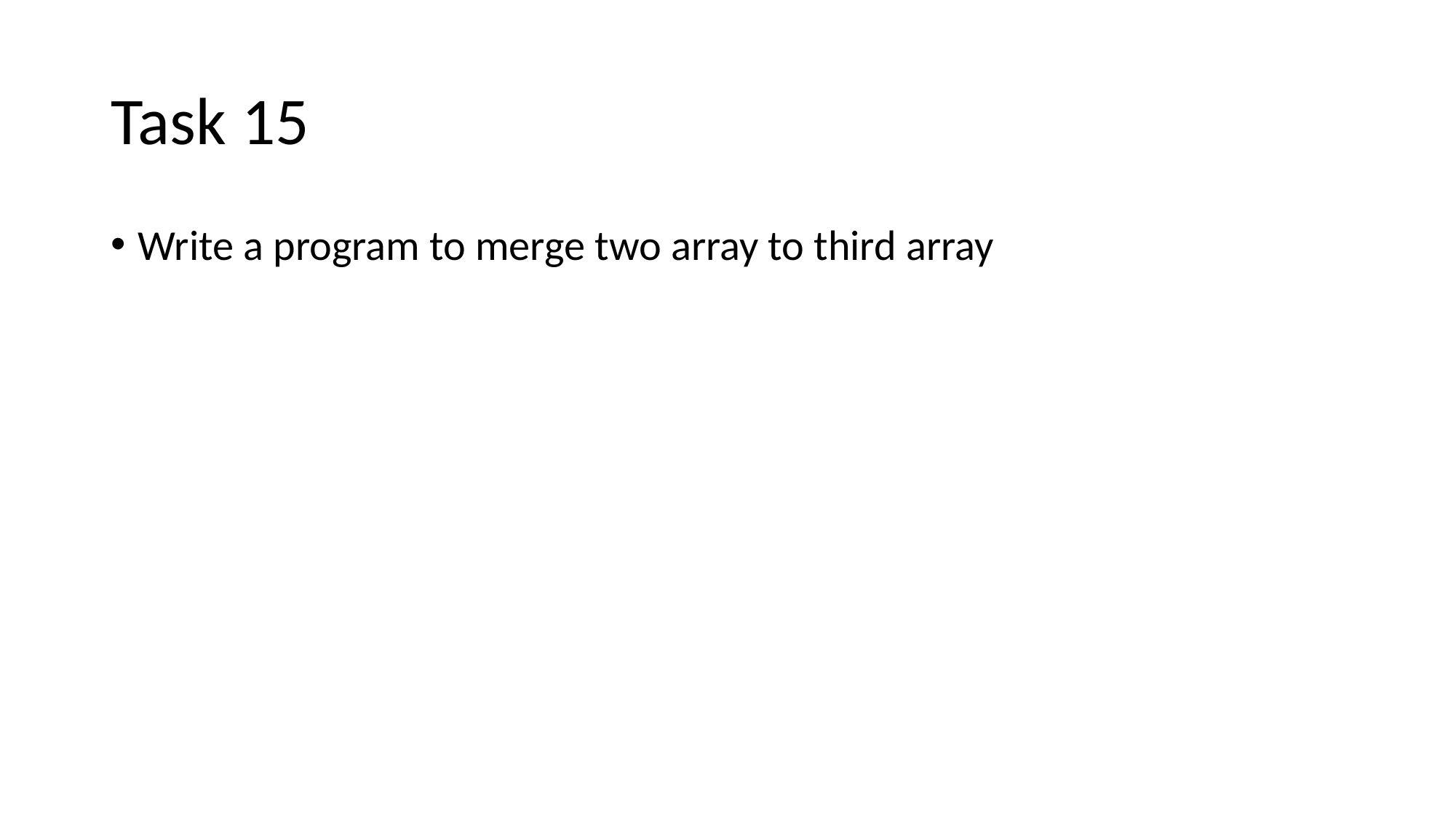

# Task 15
Write a program to merge two array to third array